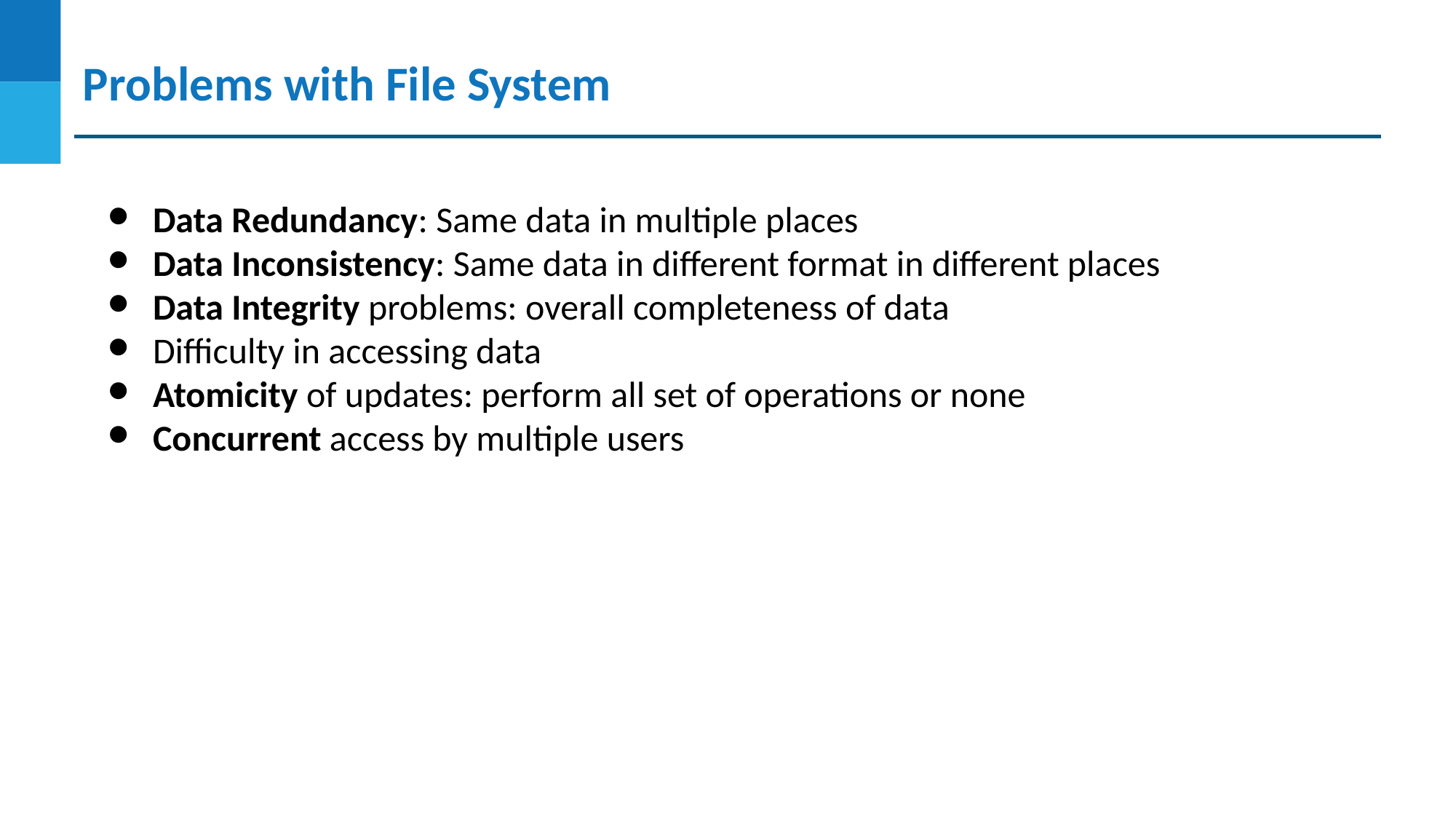

Problems with File System
Data Redundancy: Same data in multiple places
Data Inconsistency: Same data in different format in different places
Data Integrity problems: overall completeness of data
Difficulty in accessing data
Atomicity of updates: perform all set of operations or none
Concurrent access by multiple users